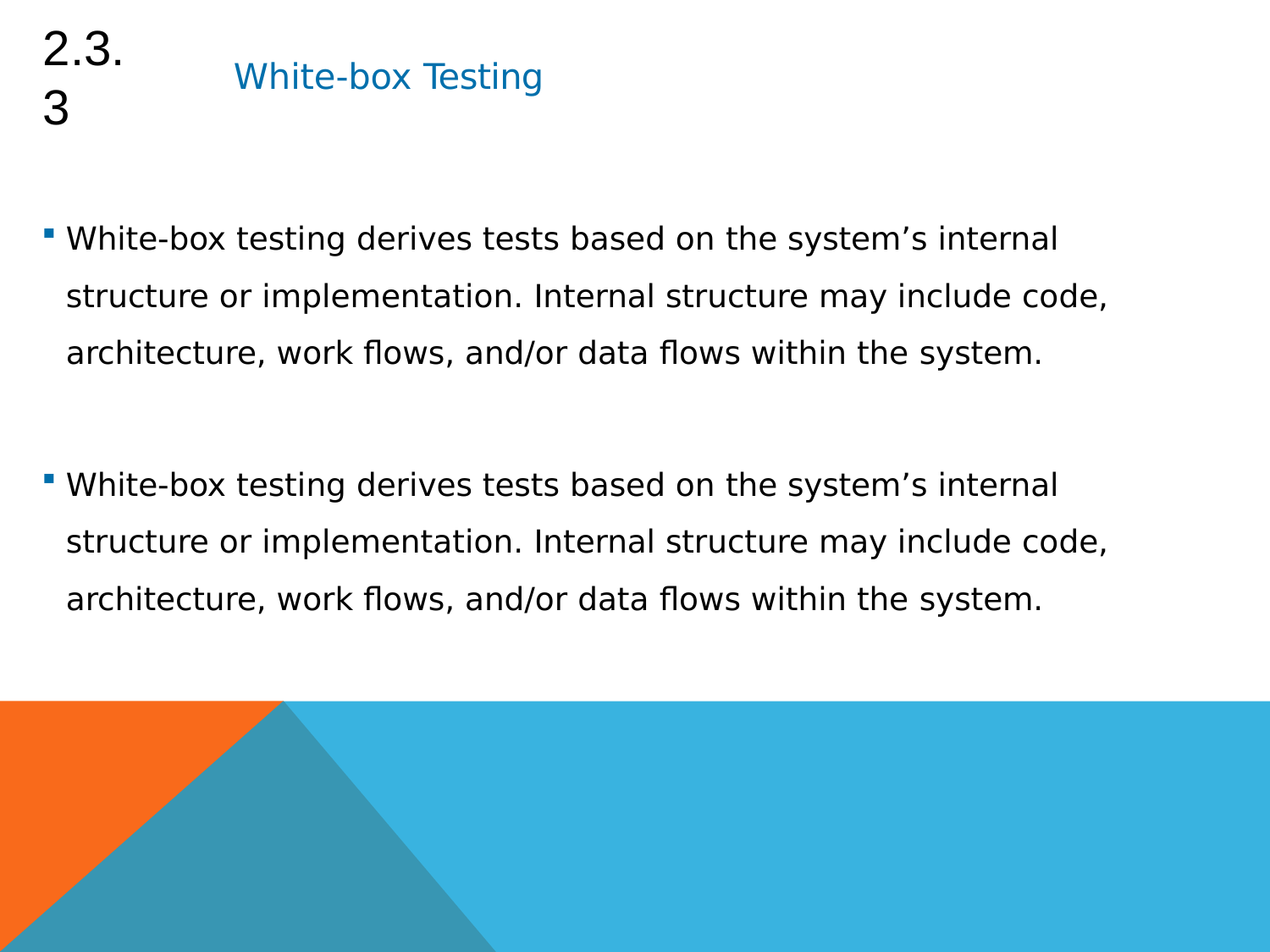

# 2.3.3
White-box Testing
White-box testing derives tests based on the system’s internal  structure or implementation. Internal structure may include code,  architecture, work flows, and/or data flows within the system.

White-box testing derives tests based on the system’s internal  structure or implementation. Internal structure may include code,  architecture, work flows, and/or data flows within the system.